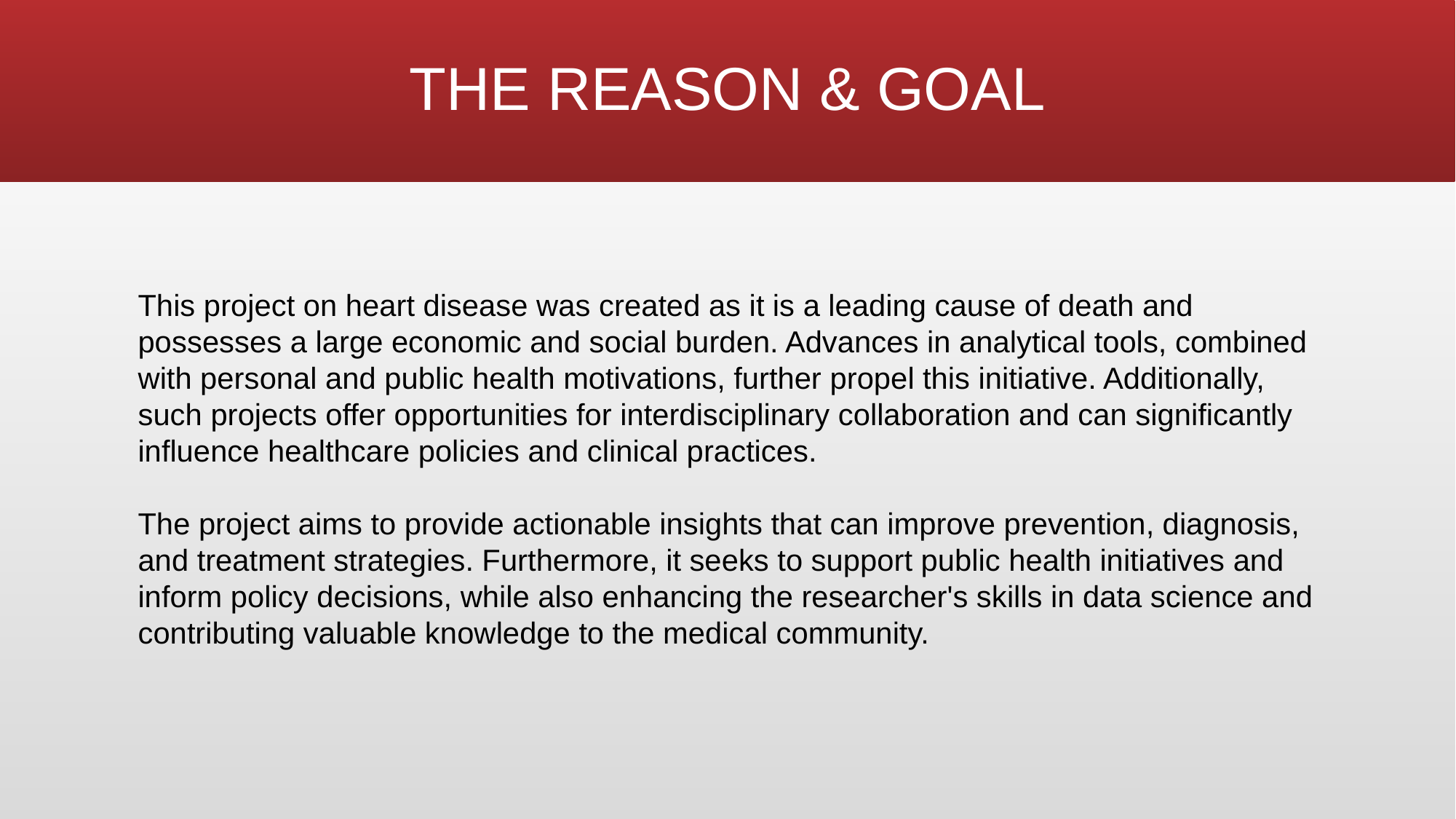

# THE REASON & GOAL
This project on heart disease was created as it is a leading cause of death and possesses a large economic and social burden. Advances in analytical tools, combined with personal and public health motivations, further propel this initiative. Additionally, such projects offer opportunities for interdisciplinary collaboration and can significantly influence healthcare policies and clinical practices.

The project aims to provide actionable insights that can improve prevention, diagnosis, and treatment strategies. Furthermore, it seeks to support public health initiatives and inform policy decisions, while also enhancing the researcher's skills in data science and contributing valuable knowledge to the medical community.